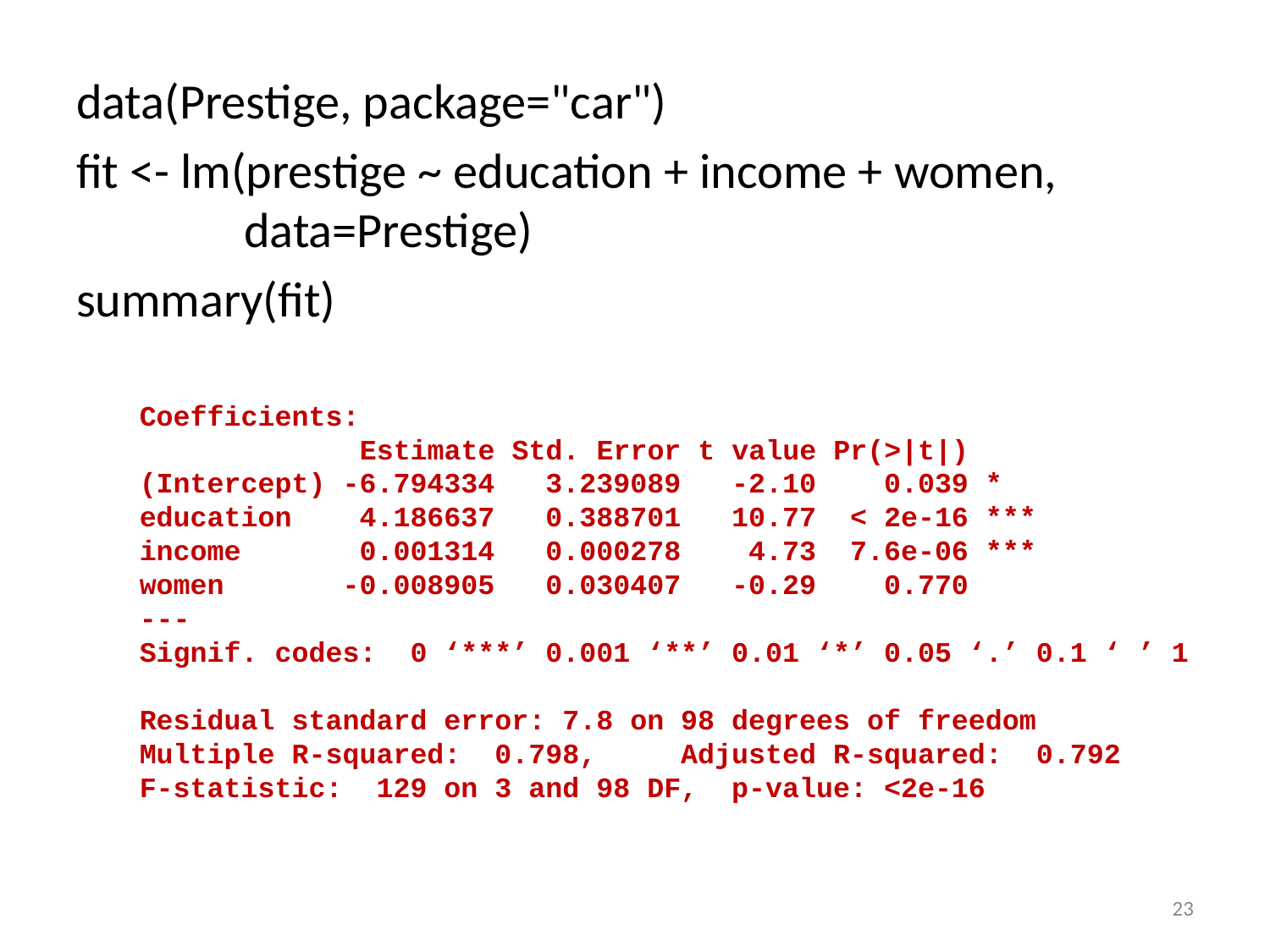

data(Prestige, package="car")
fit <- lm(prestige ~ education + income + women,
               data=Prestige)
summary(fit)
Coefficients:
             Estimate Std. Error t value Pr(>|t|)
(Intercept) -6.794334   3.239089   -2.10    0.039 *
education    4.186637   0.388701   10.77  < 2e-16 ***
income       0.001314   0.000278    4.73  7.6e-06 ***
women       -0.008905   0.030407   -0.29    0.770
---
Signif. codes:  0 ‘***’ 0.001 ‘**’ 0.01 ‘*’ 0.05 ‘.’ 0.1 ‘ ’ 1

Residual standard error: 7.8 on 98 degrees of freedom
Multiple R-squared:  0.798,     Adjusted R-squared:  0.792
F-statistic:  129 on 3 and 98 DF,  p-value: <2e-16
23